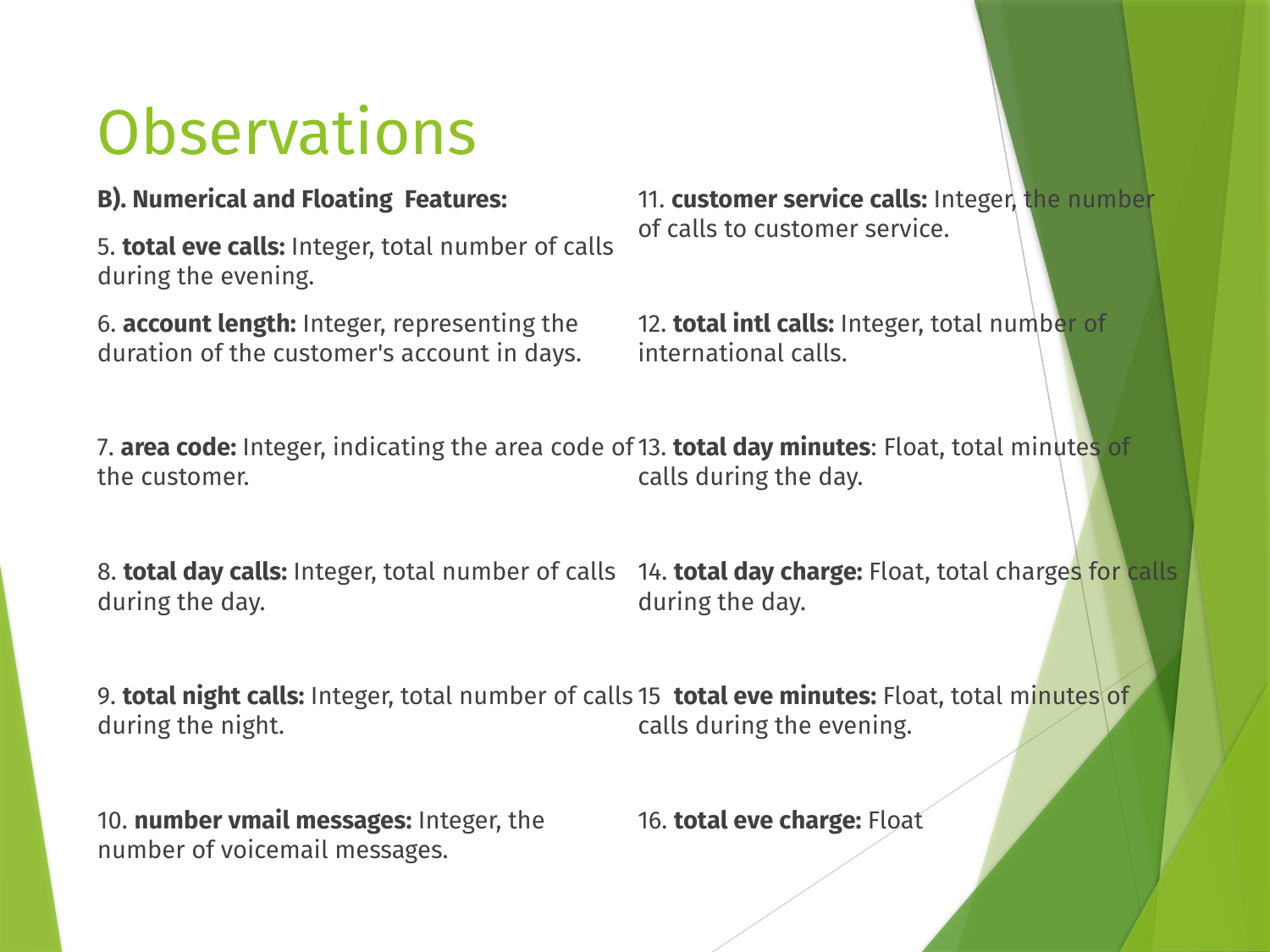

# Observations
B). Numerical and Floating  Features:
5. total eve calls: Integer, total number of calls during the evening.
6. account length: Integer, representing the duration of the customer's account in days.

7. area code: Integer, indicating the area code of the customer.

8. total day calls: Integer, total number of calls during the day.

9. total night calls: Integer, total number of calls during the night.

10. number vmail messages: Integer, the number of voicemail messages.

11. customer service calls: Integer, the number of calls to customer service.

12. total intl calls: Integer, total number of international calls.

13. total day minutes: Float, total minutes of calls during the day.

14. total day charge: Float, total charges for calls during the day.

15  total eve minutes: Float, total minutes of calls during the evening.

16. total eve charge: Float